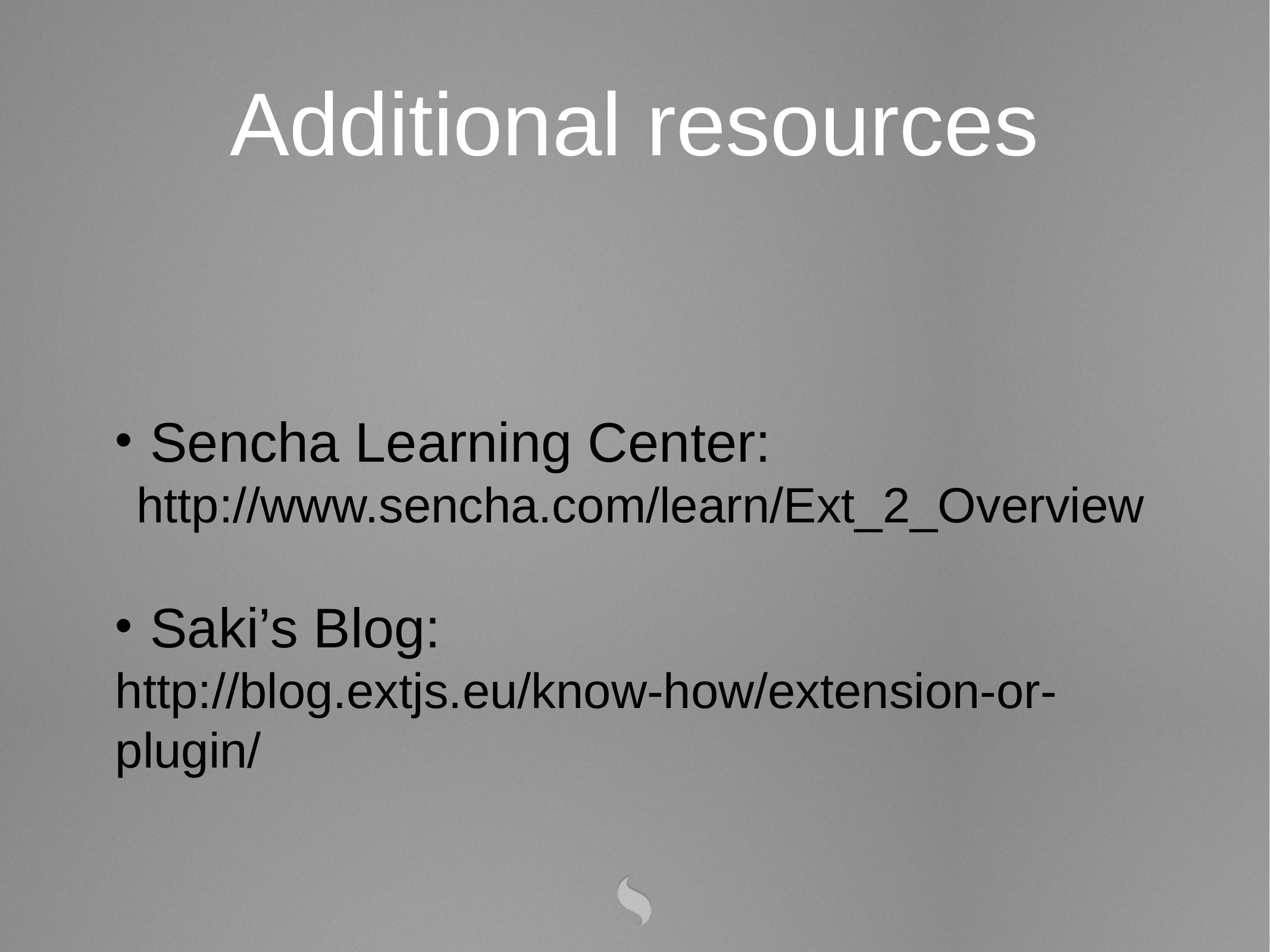

Additional resources

 Sencha Learning Center: http://www.sencha.com/learn/Ext_2_Overview

 Saki’s Blog:
http://blog.extjs.eu/know-how/extension-or-plugin/